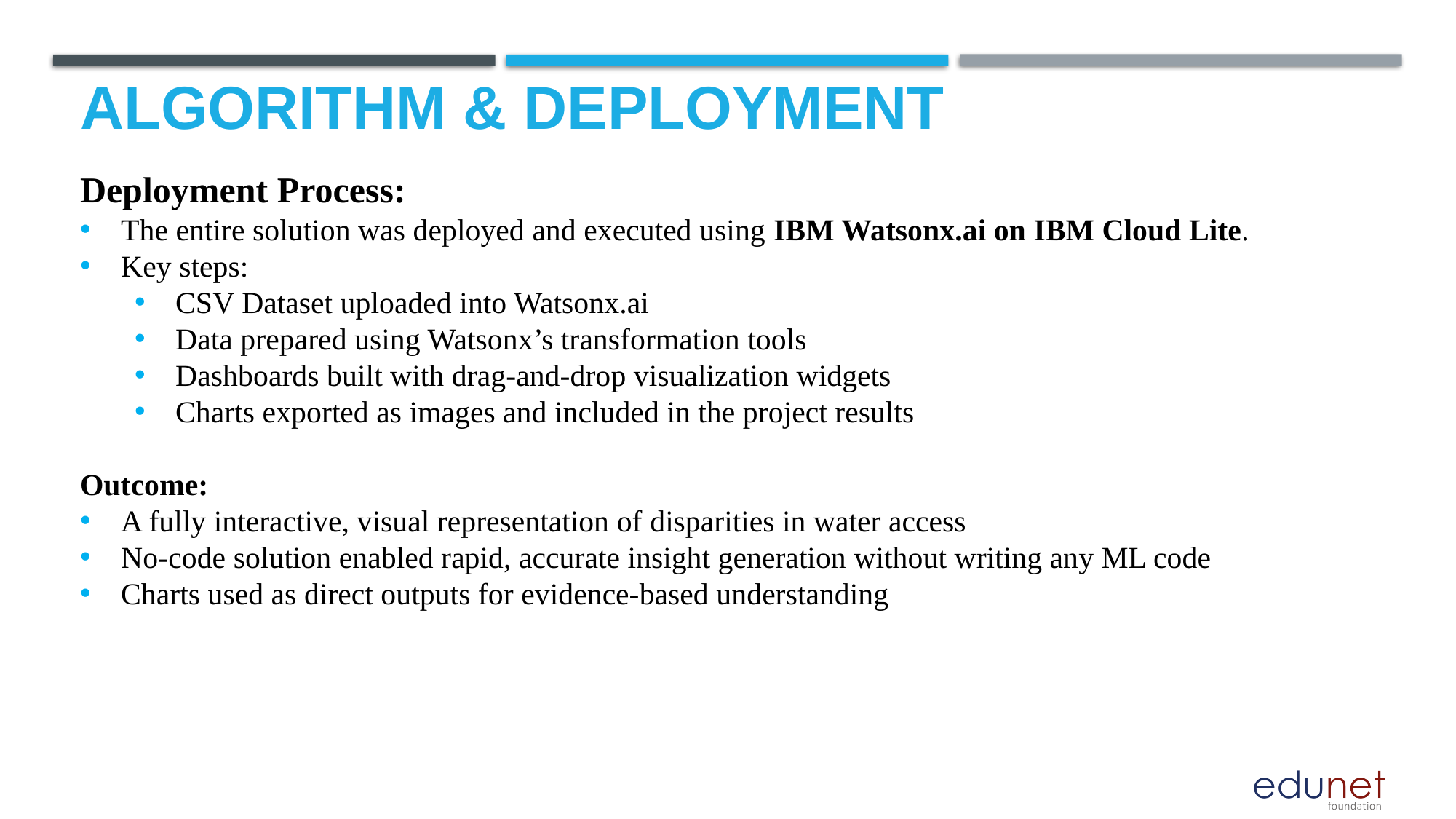

# Algorithm & Deployment
Deployment Process:
The entire solution was deployed and executed using IBM Watsonx.ai on IBM Cloud Lite.
Key steps:
CSV Dataset uploaded into Watsonx.ai
Data prepared using Watsonx’s transformation tools
Dashboards built with drag-and-drop visualization widgets
Charts exported as images and included in the project results
Outcome:
A fully interactive, visual representation of disparities in water access
No-code solution enabled rapid, accurate insight generation without writing any ML code
Charts used as direct outputs for evidence-based understanding